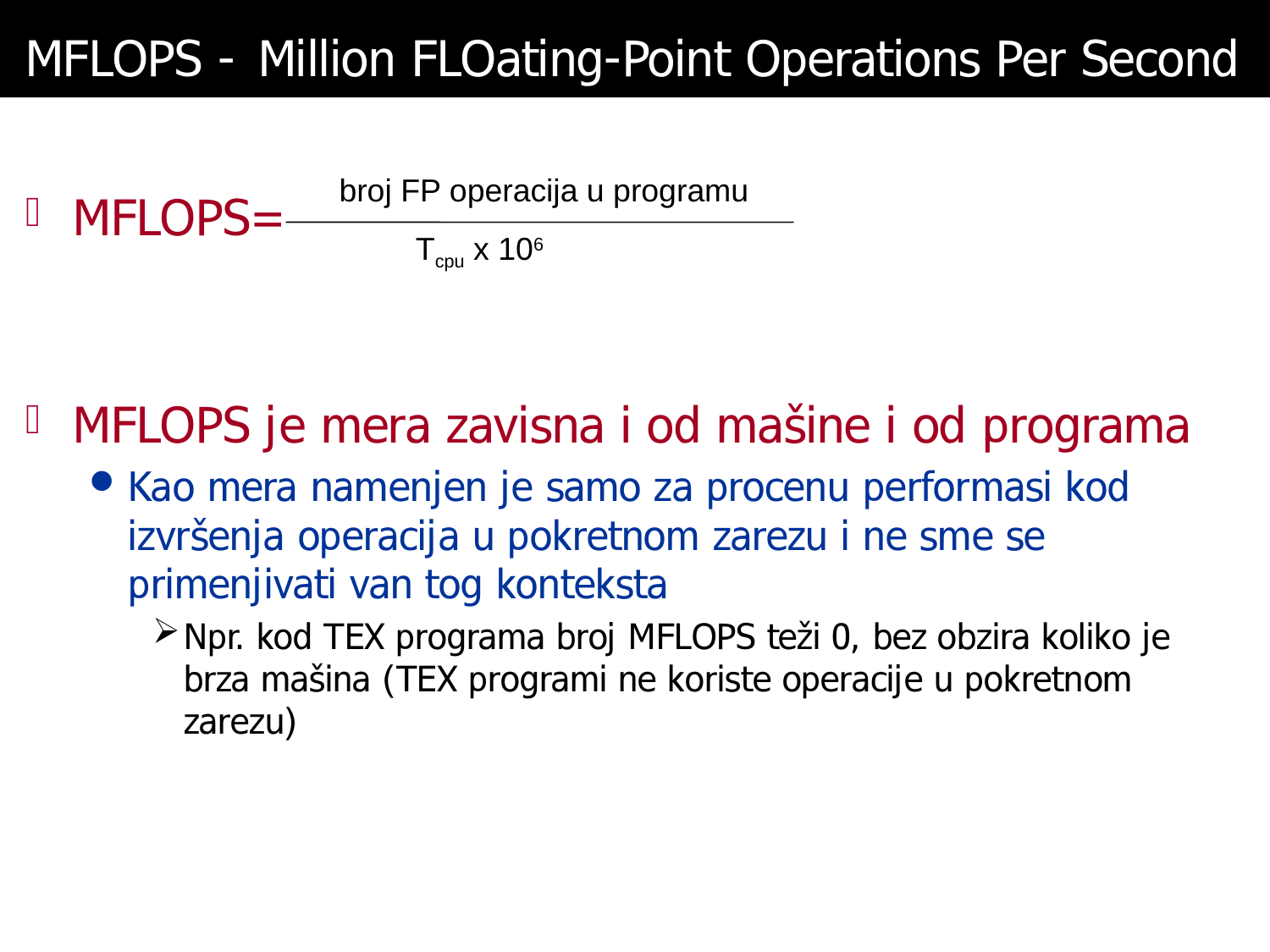

# MFLOPS - Million FLOating-Point Operations Per Second

MFLOPS=

MFLOPS je mera zavisna i od mašine i od programa
Kao mera namenjen je samo za procenu performasi kod izvršenja operacija u pokretnom zarezu i ne sme se primenjivati van tog konteksta
Npr. kod TEX programa broj MFLOPS teži 0, bez obzira koliko je brza mašina (TEX programi ne koriste operacije u pokretnom zarezu)
broj FP operacija u programu

Tcpu x 106